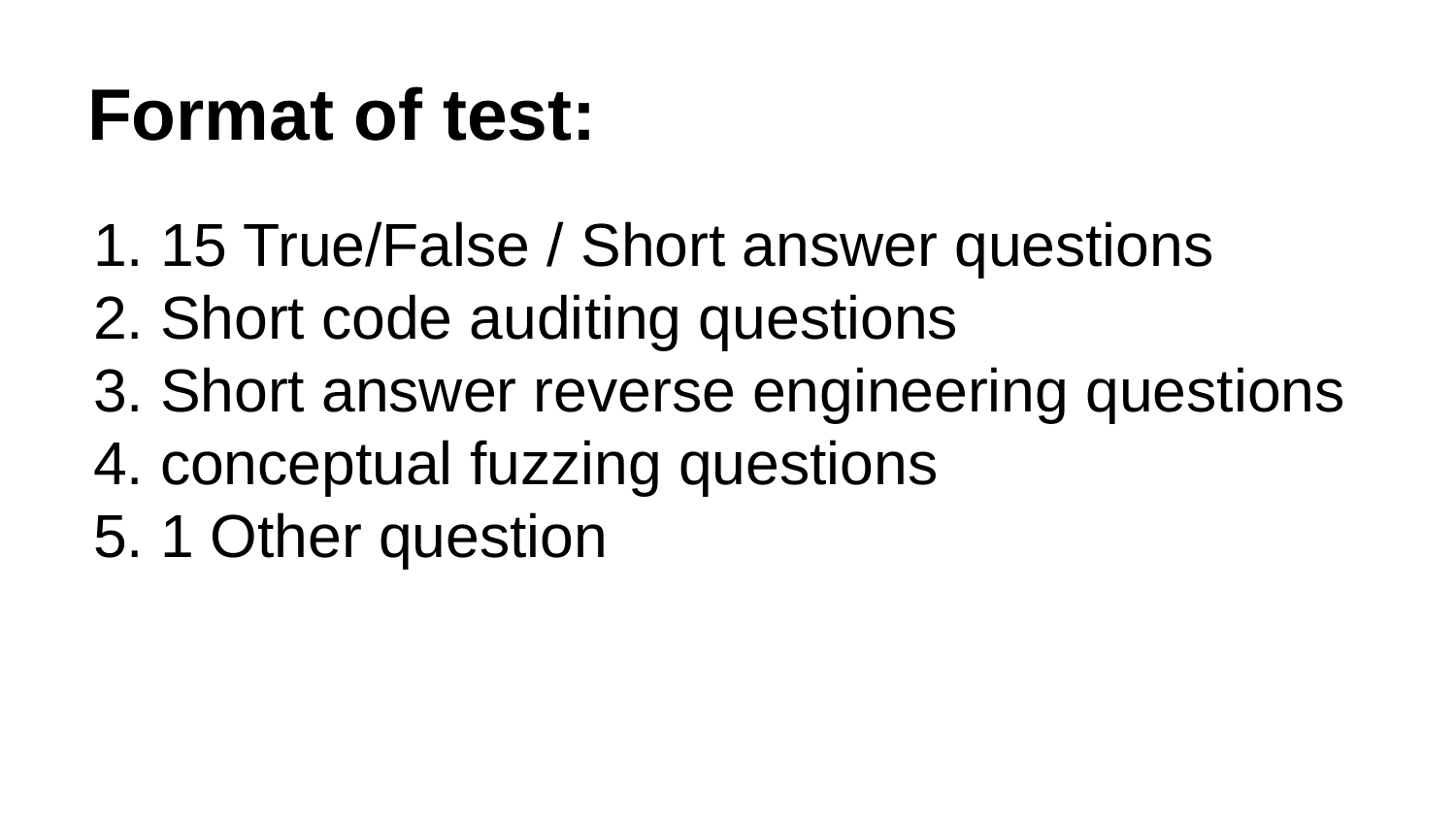

# Format of test:
15 True/False / Short answer questions
Short code auditing questions
Short answer reverse engineering questions
conceptual fuzzing questions
1 Other question